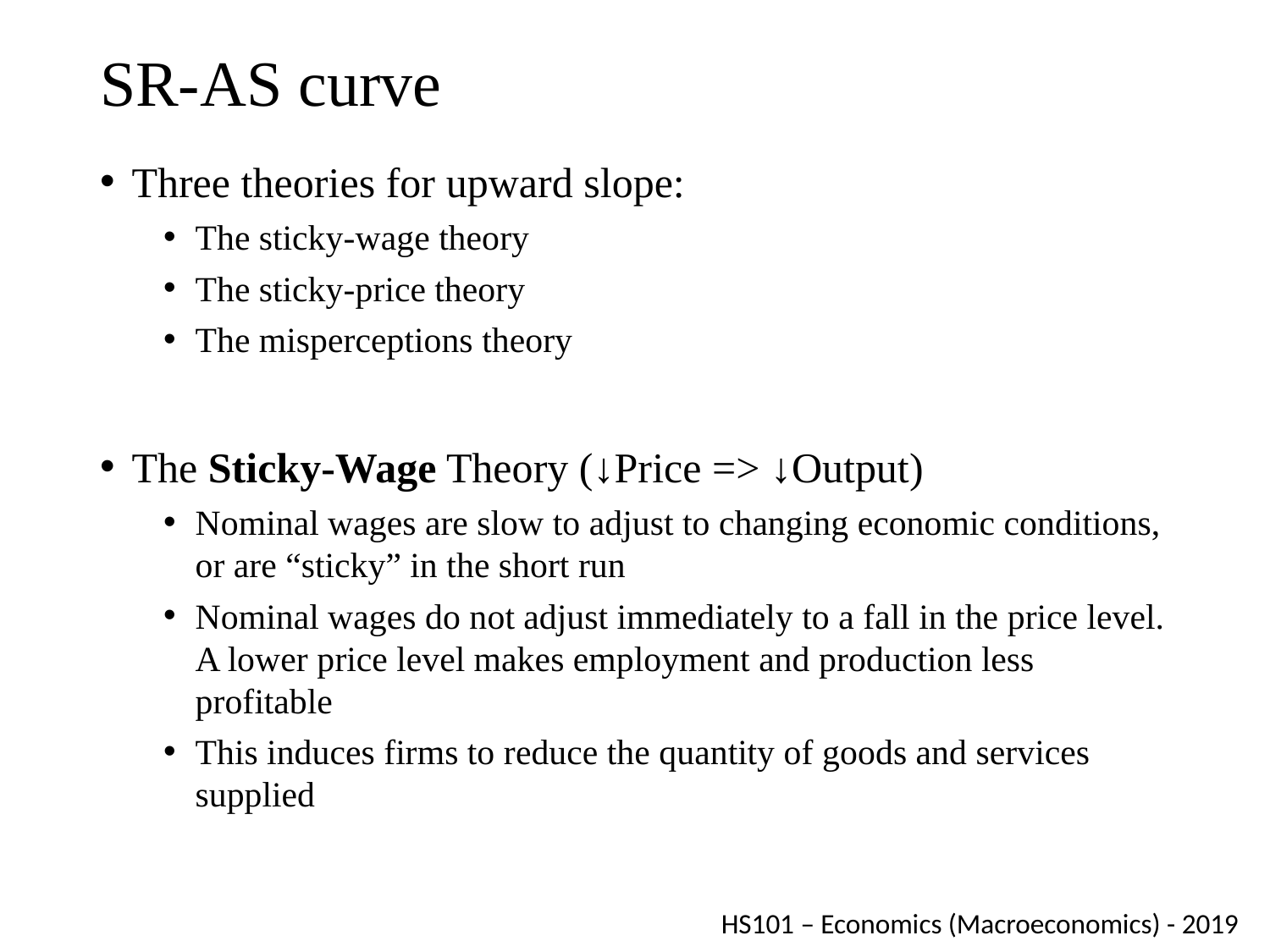

# SR-AS curve
Three theories for upward slope:
The sticky-wage theory
The sticky-price theory
The misperceptions theory

The Sticky-Wage Theory (↓Price => ↓Output)
Nominal wages are slow to adjust to changing economic conditions, or are “sticky” in the short run
Nominal wages do not adjust immediately to a fall in the price level. A lower price level makes employment and production less profitable
This induces firms to reduce the quantity of goods and services supplied

HS101 – Economics (Macroeconomics) - 2019